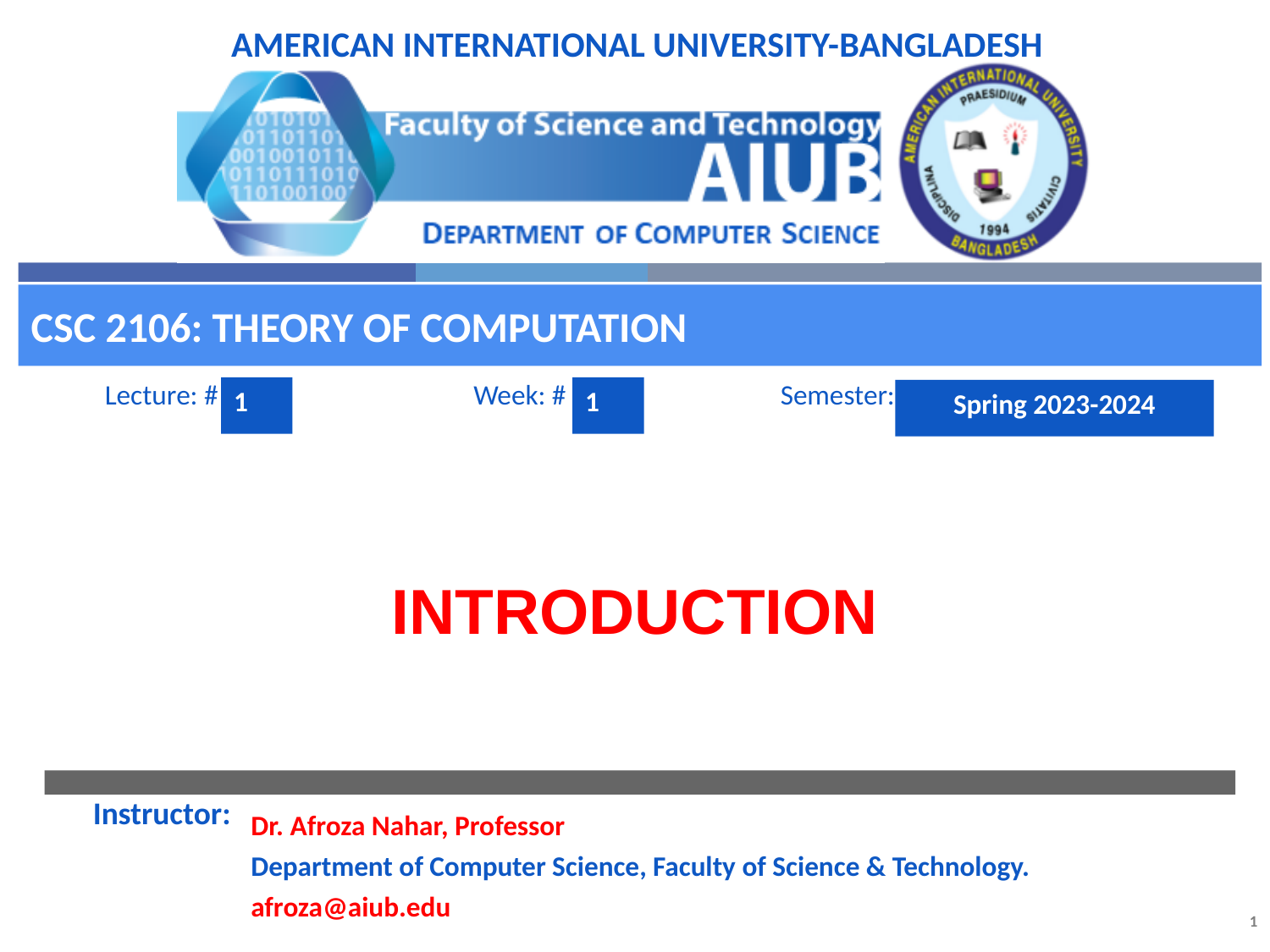

CSC 2106: THEORY OF COMPUTATION
1
1
Spring 2023-2024
# Introduction
Dr. Afroza Nahar, Professor
Department of Computer Science, Faculty of Science & Technology.
afroza@aiub.edu